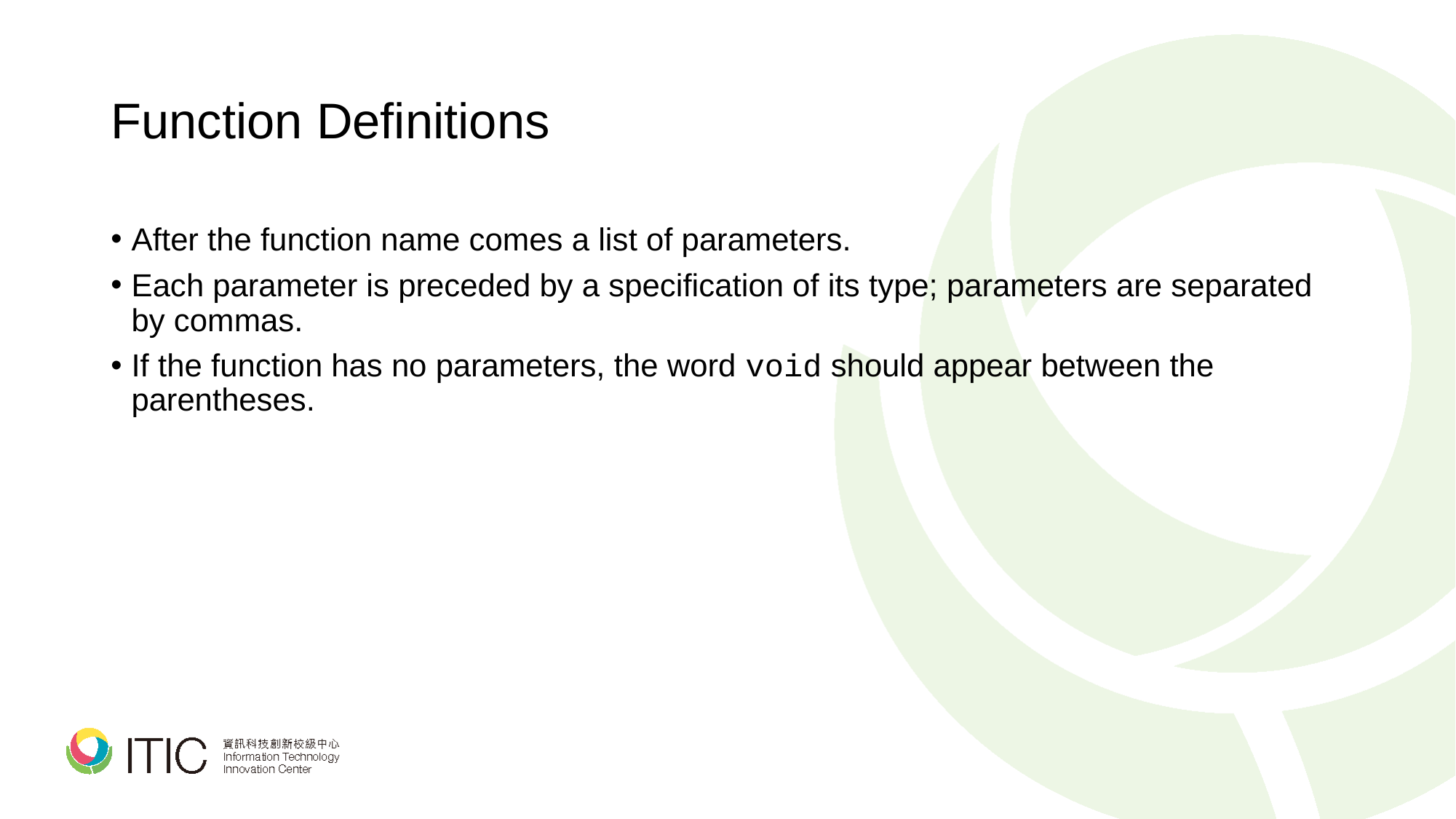

# Function Definitions
After the function name comes a list of parameters.
Each parameter is preceded by a specification of its type; parameters are separated by commas.
If the function has no parameters, the word void should appear between the parentheses.